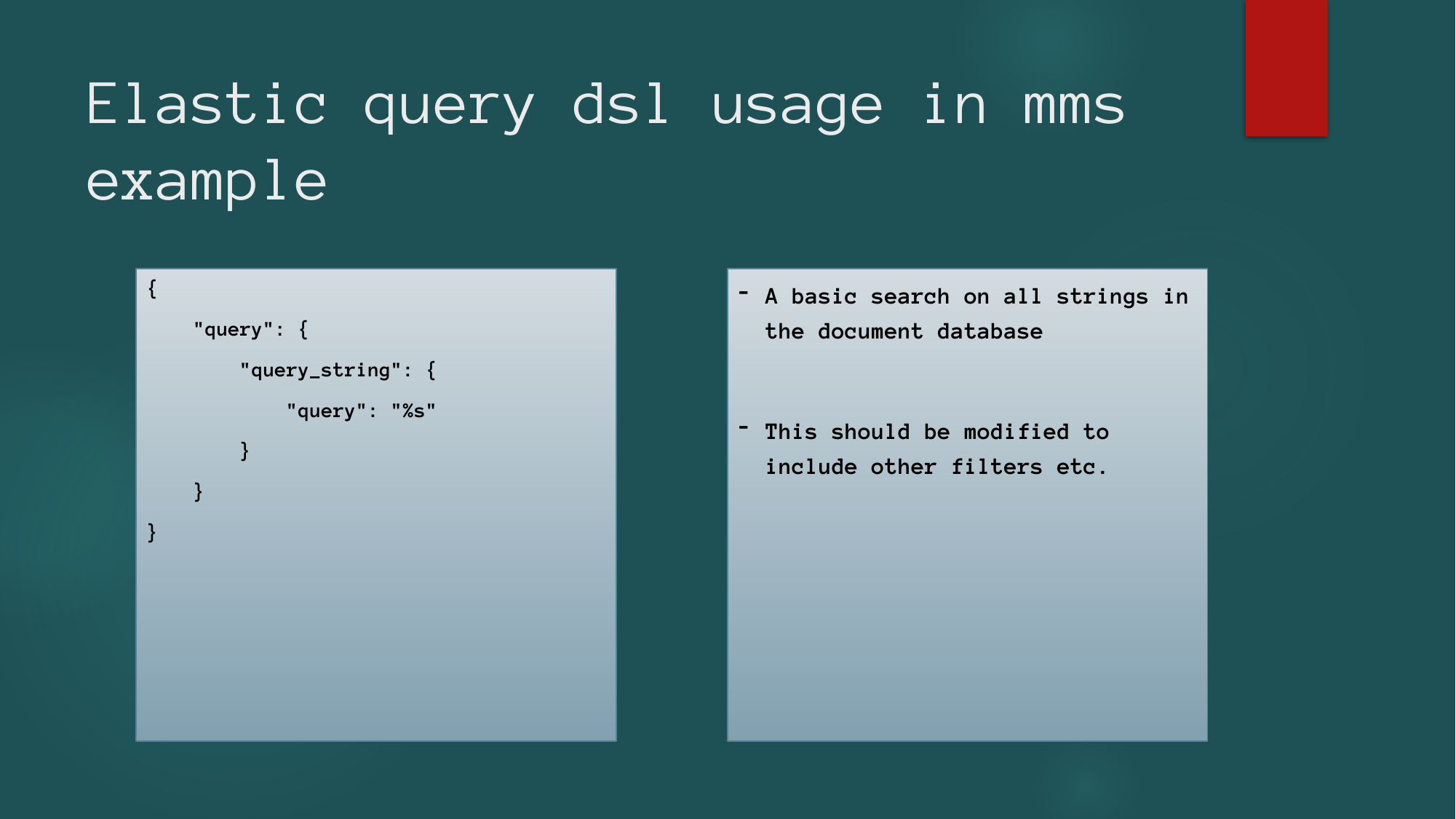

# Elastic query dsl usage in mms example
{
    "query": {
        "query_string": {
            "query": "%s"
        }
    }
}
A basic search on all strings in the document database

This should be modified to include other filters etc.